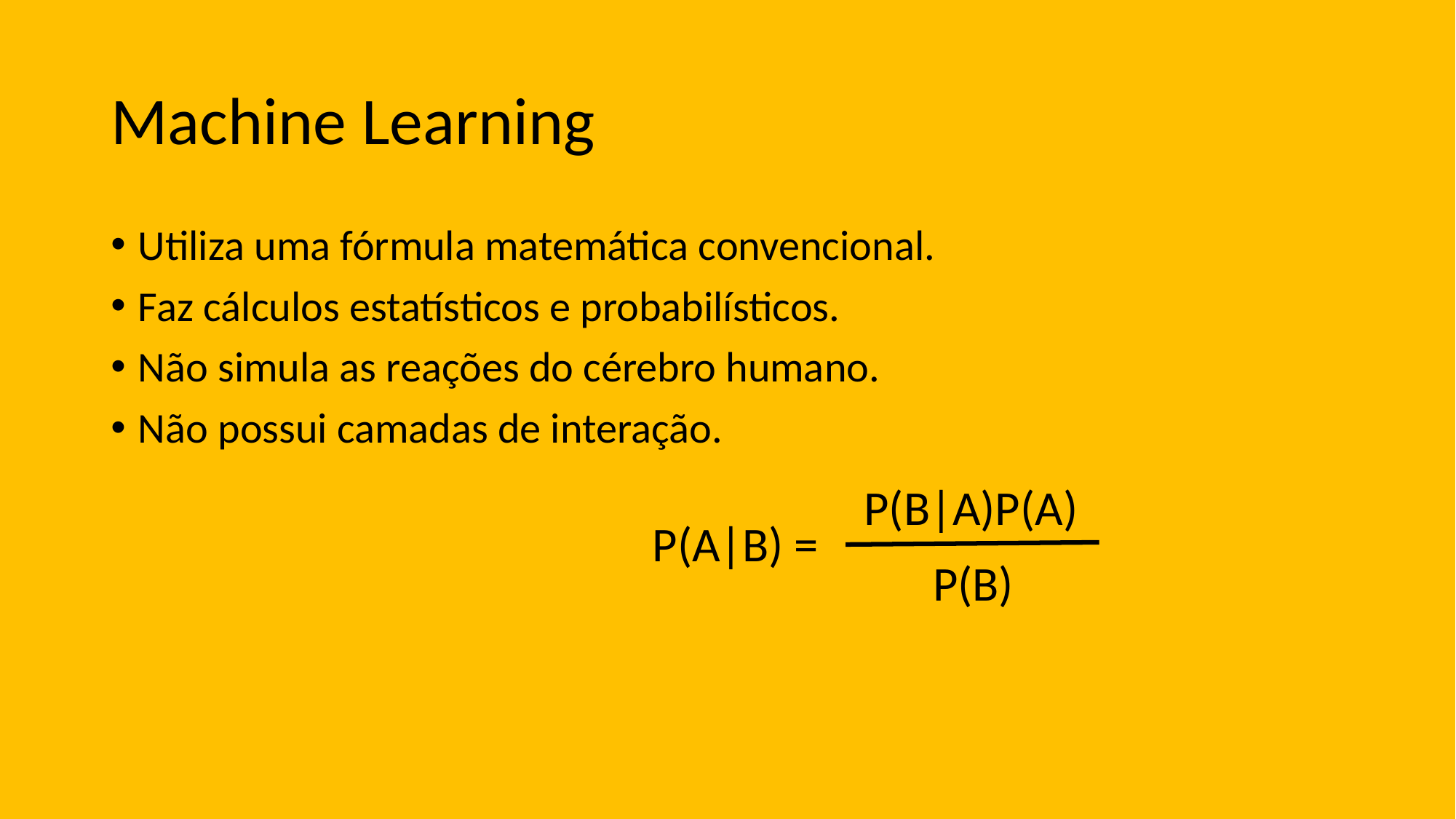

# Machine Learning
Utiliza uma fórmula matemática convencional.
Faz cálculos estatísticos e probabilísticos.
Não simula as reações do cérebro humano.
Não possui camadas de interação.

P(B|A)P(A)
P(A|B) =
P(B)